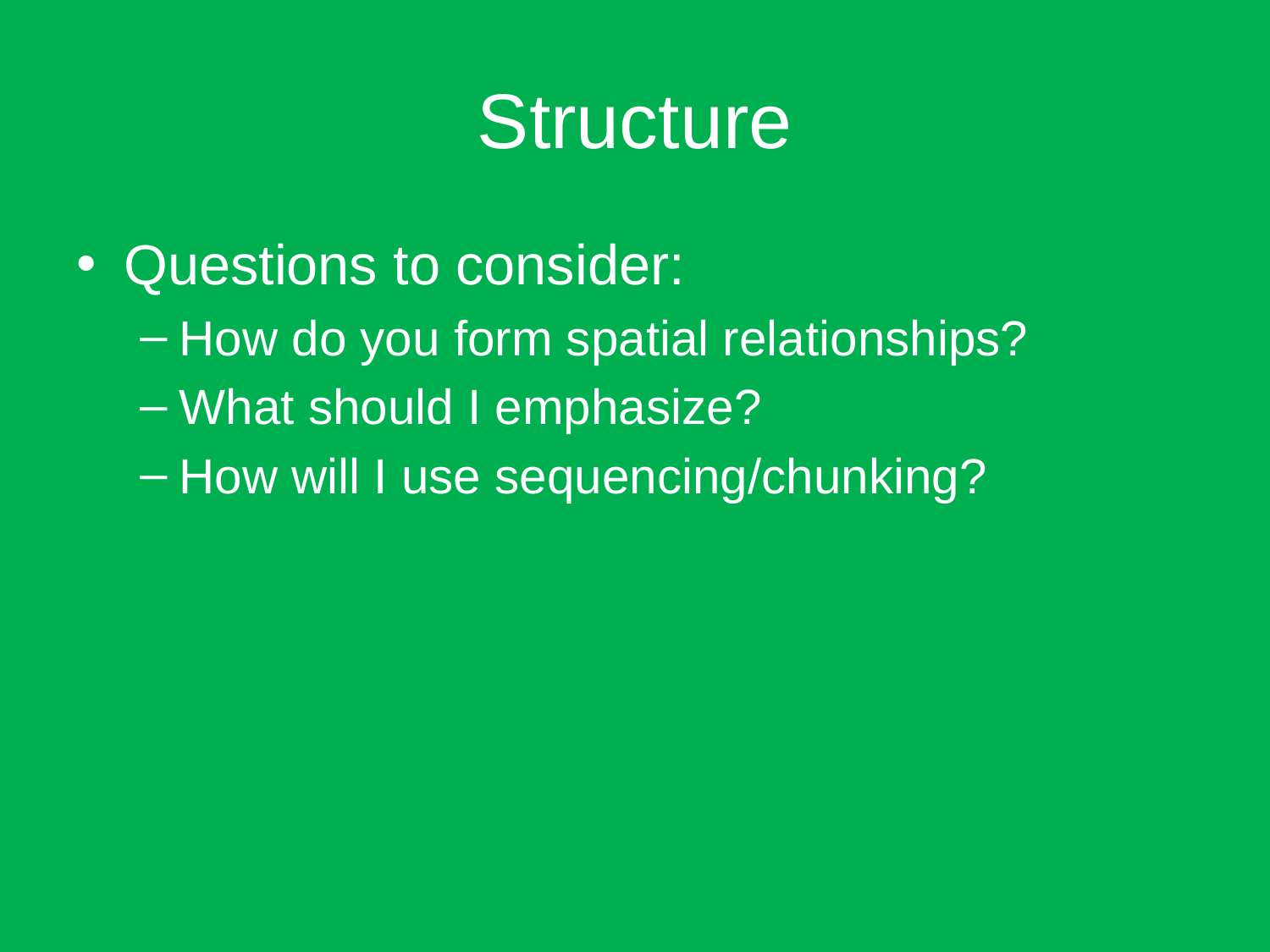

# Structure
Questions to consider:
How do you form spatial relationships?
What should I emphasize?
How will I use sequencing/chunking?